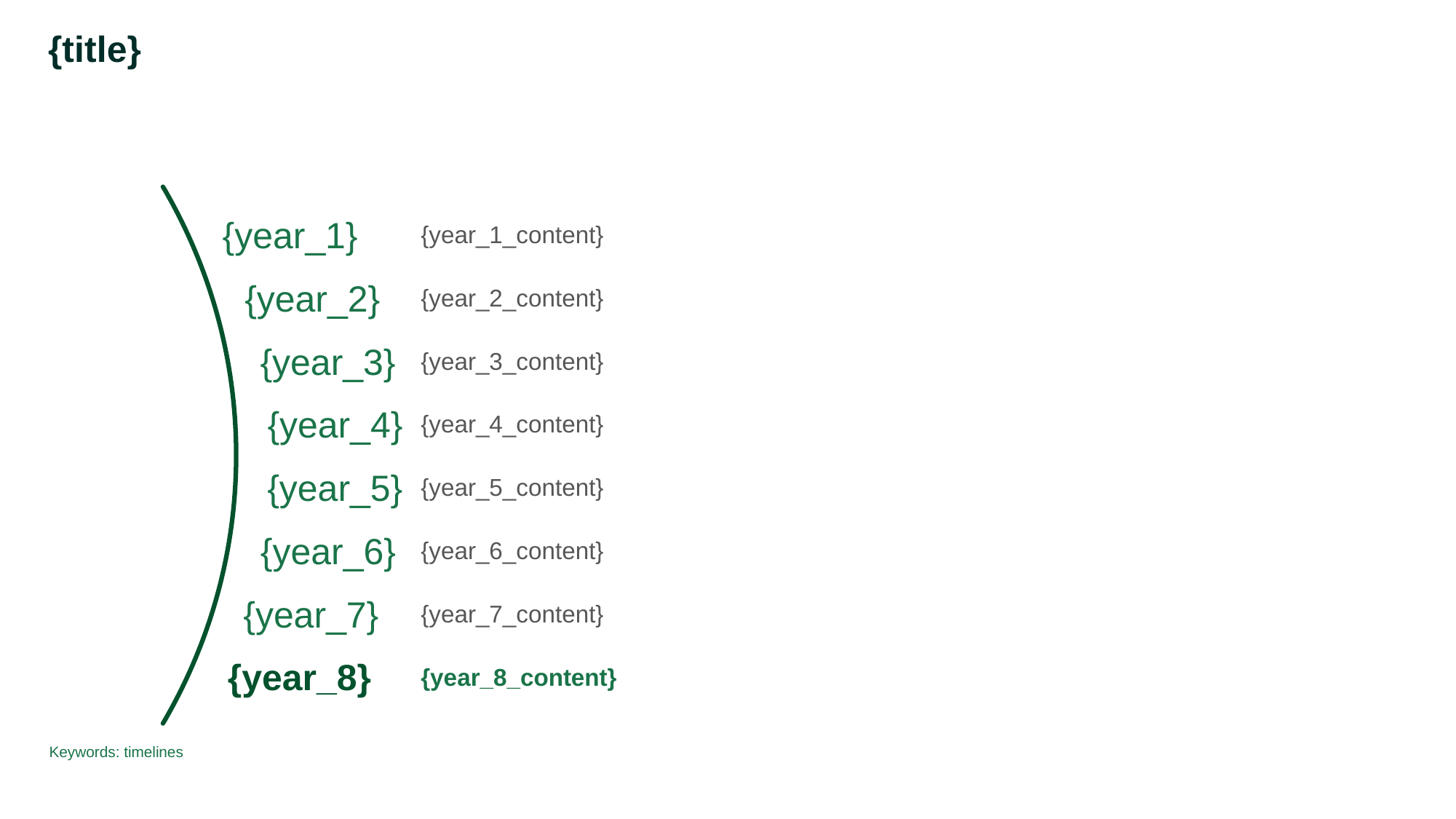

# {title}

{year_1}
{year_1_content}
{year_2}
{year_2_content}
{year_3}
{year_3_content}
{year_4}
{year_4_content}
{year_5}
{year_5_content}
{year_6}
{year_6_content}
{year_7}
{year_7_content}
{year_8}
{year_8_content}
Keywords: timelines